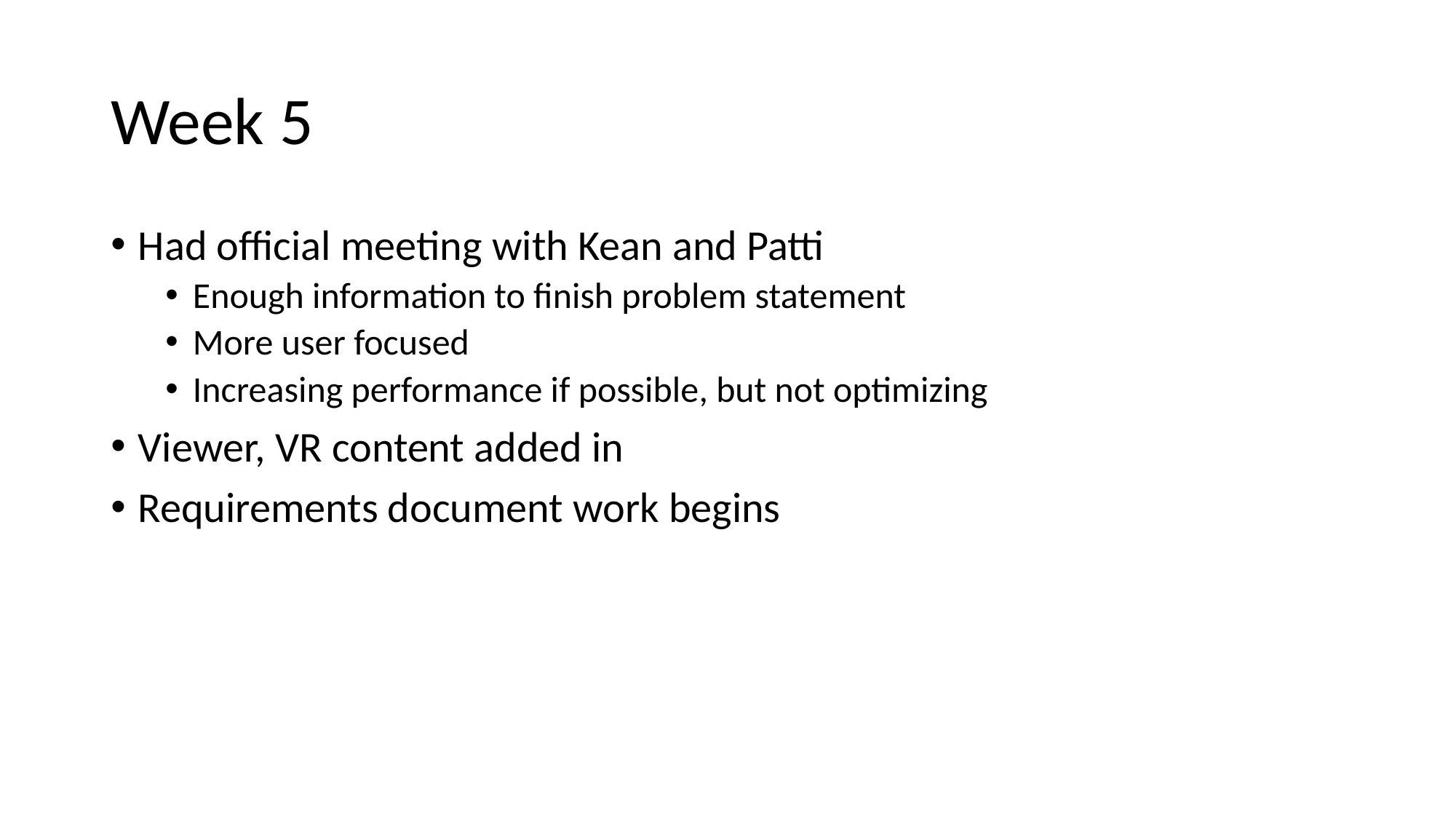

# Week 5
Had official meeting with Kean and Patti
Enough information to finish problem statement
More user focused
Increasing performance if possible, but not optimizing
Viewer, VR content added in
Requirements document work begins